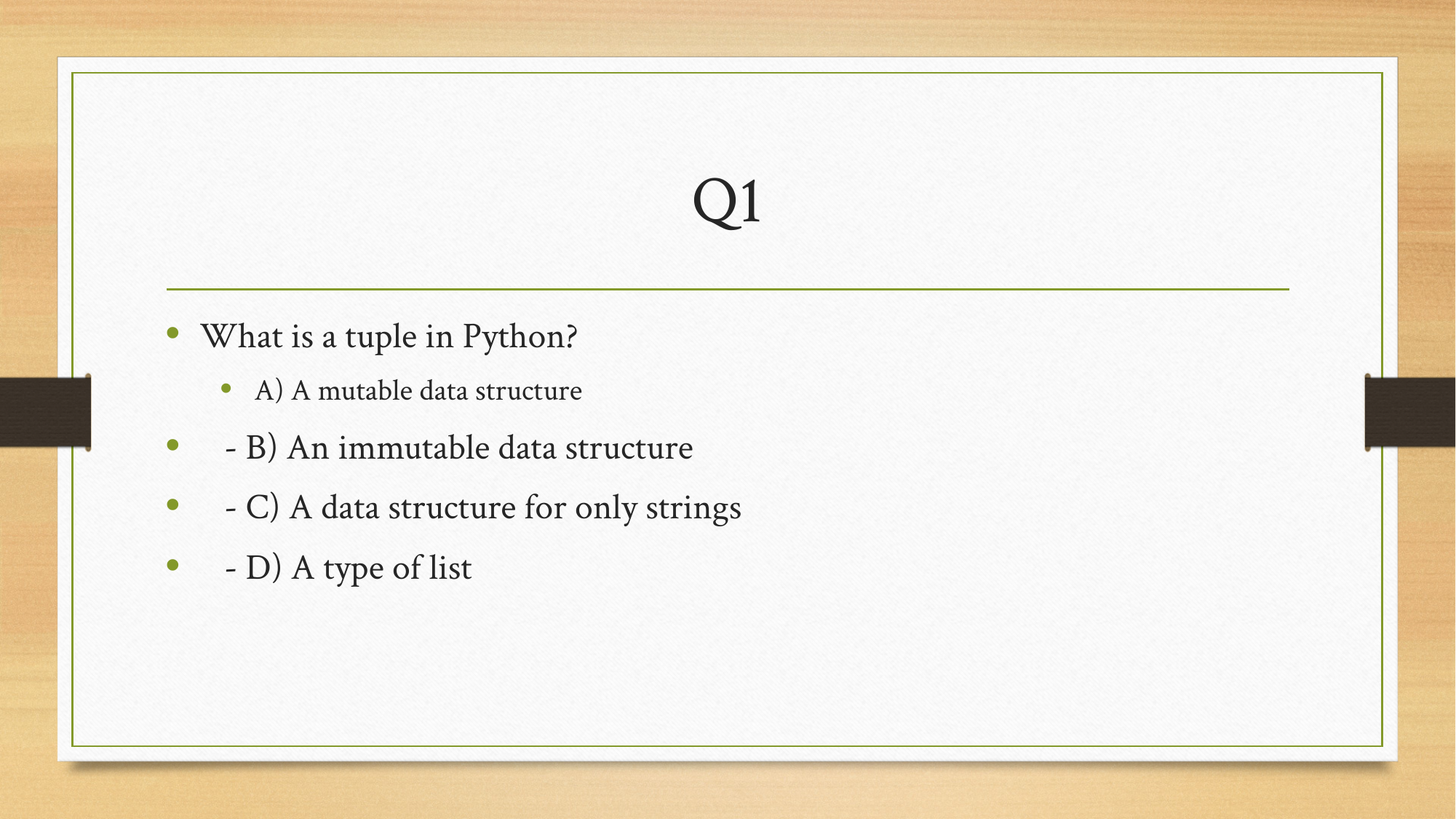

# Q1
What is a tuple in Python?
A) A mutable data structure
   - B) An immutable data structure
   - C) A data structure for only strings
   - D) A type of list